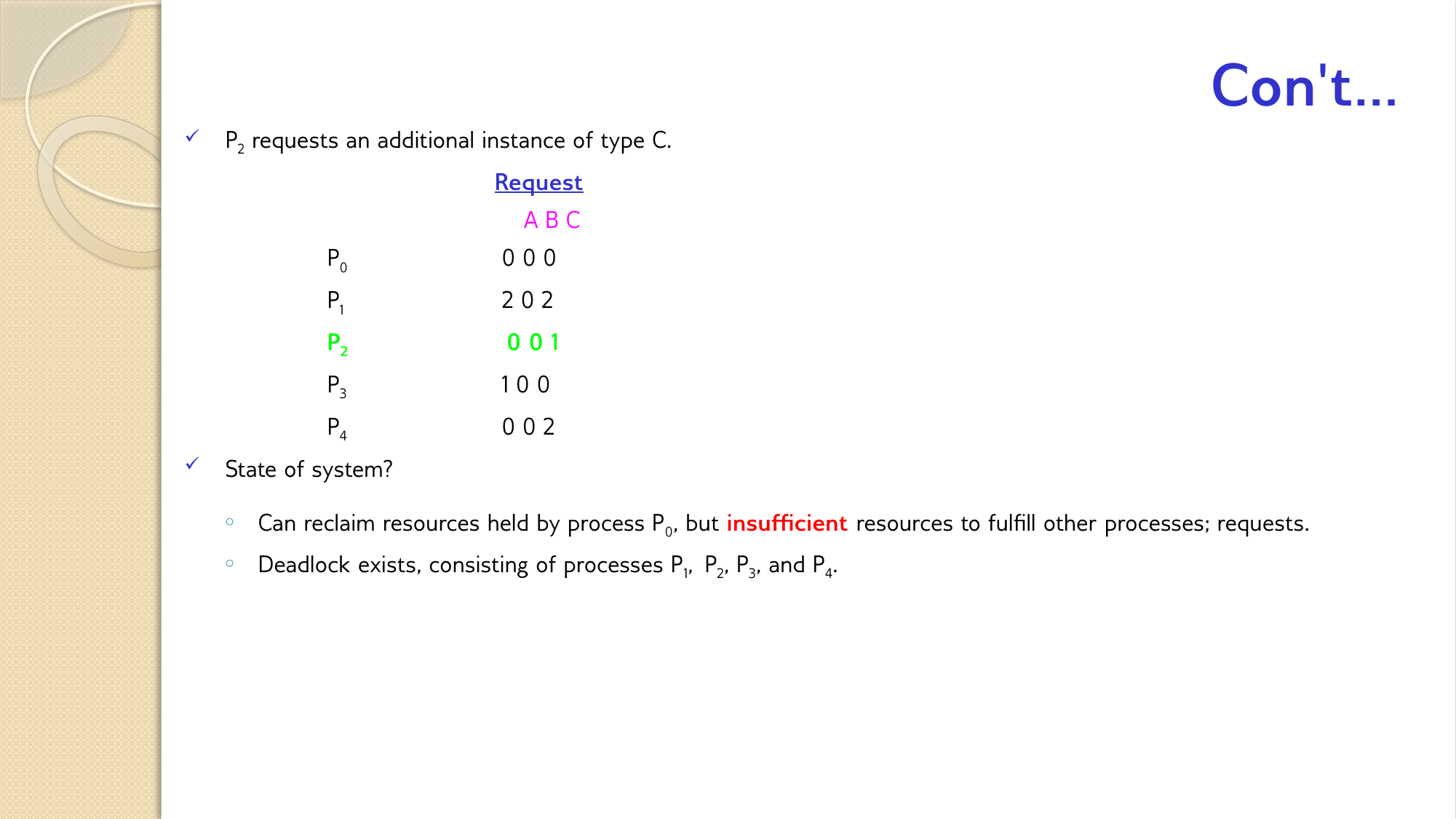

# Con't…
 P2 requests an additional instance of type C.
			        Request
			            A B C
		P0	         0 0 0
		P1	         2 0 2
		P2	         0 0 1
		P3	         1 0 0
		P4	         0 0 2
 State of system?
 Can reclaim resources held by process P0, but insufficient resources to fulfill other processes; requests.
 Deadlock exists, consisting of processes P1,  P2, P3, and P4.